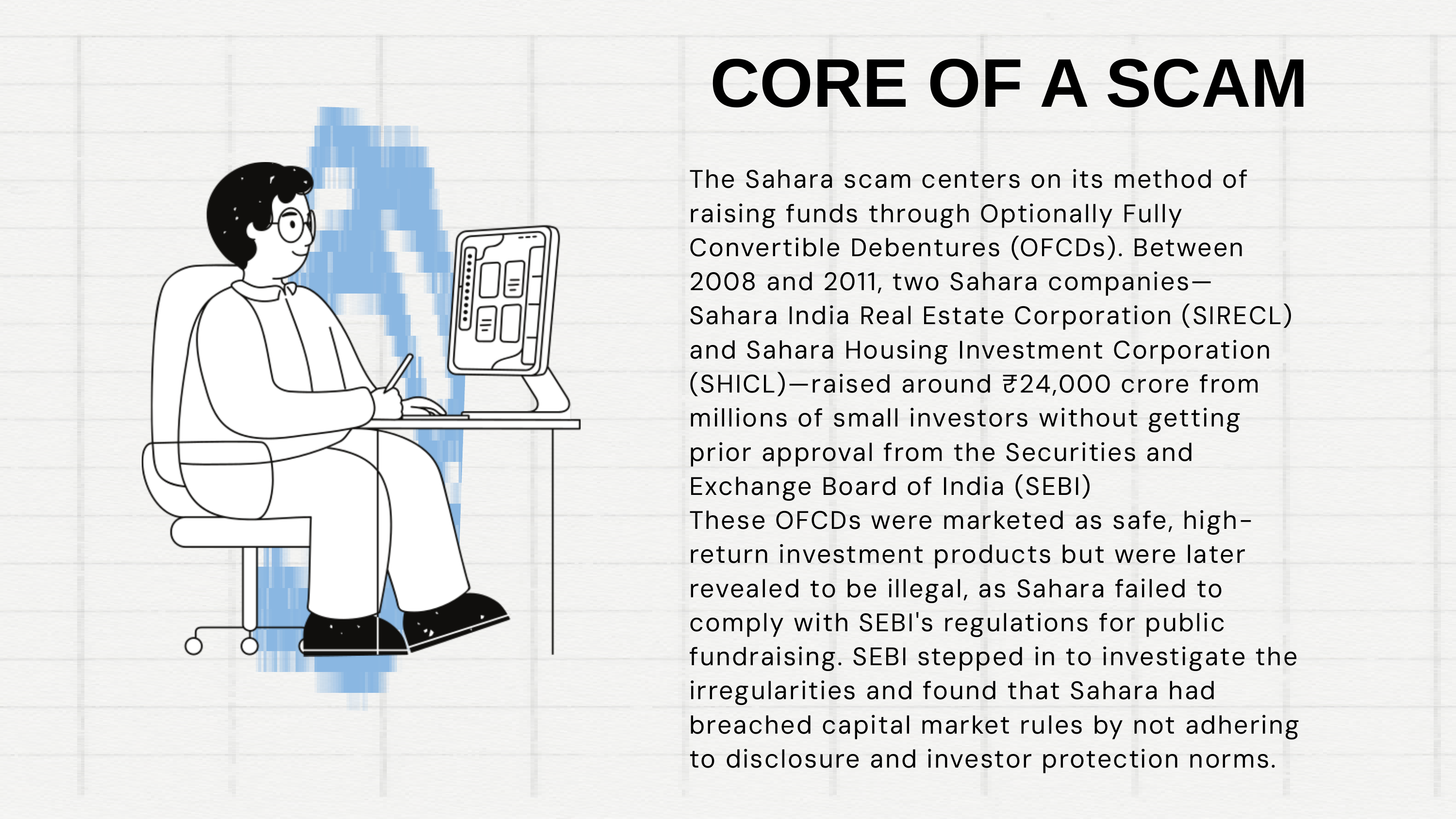

CORE OF A SCAM
The Sahara scam centers on its method of raising funds through Optionally Fully Convertible Debentures (OFCDs). Between 2008 and 2011, two Sahara companies—Sahara India Real Estate Corporation (SIRECL) and Sahara Housing Investment Corporation (SHICL)—raised around ₹24,000 crore from millions of small investors without getting prior approval from the Securities and Exchange Board of India (SEBI)
These OFCDs were marketed as safe, high-return investment products but were later revealed to be illegal, as Sahara failed to comply with SEBI's regulations for public fundraising. SEBI stepped in to investigate the irregularities and found that Sahara had breached capital market rules by not adhering to disclosure and investor protection norms.